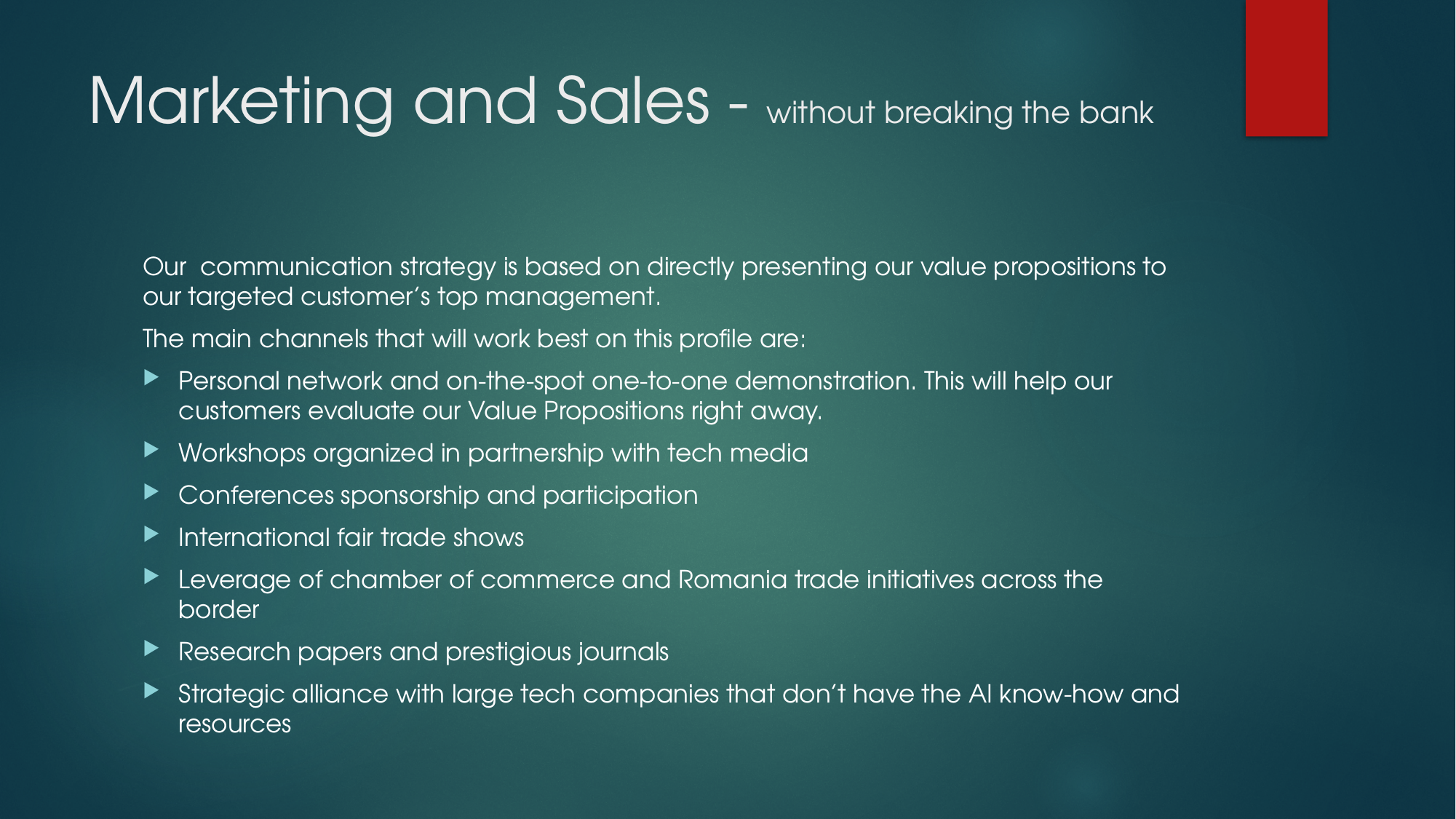

# Marketing and Sales - without breaking the bank
Our  communication strategy is based on directly presenting our value propositions to our targeted customer’s top management.
The main channels that will work best on this profile are:
Personal network and on-the-spot one-to-one demonstration. This will help our customers evaluate our Value Propositions right away.
Workshops organized in partnership with tech media
Conferences sponsorship and participation
International fair trade shows
Leverage of chamber of commerce and Romania trade initiatives across the border
Research papers and prestigious journals
Strategic alliance with large tech companies that don’t have the AI know-how and resources